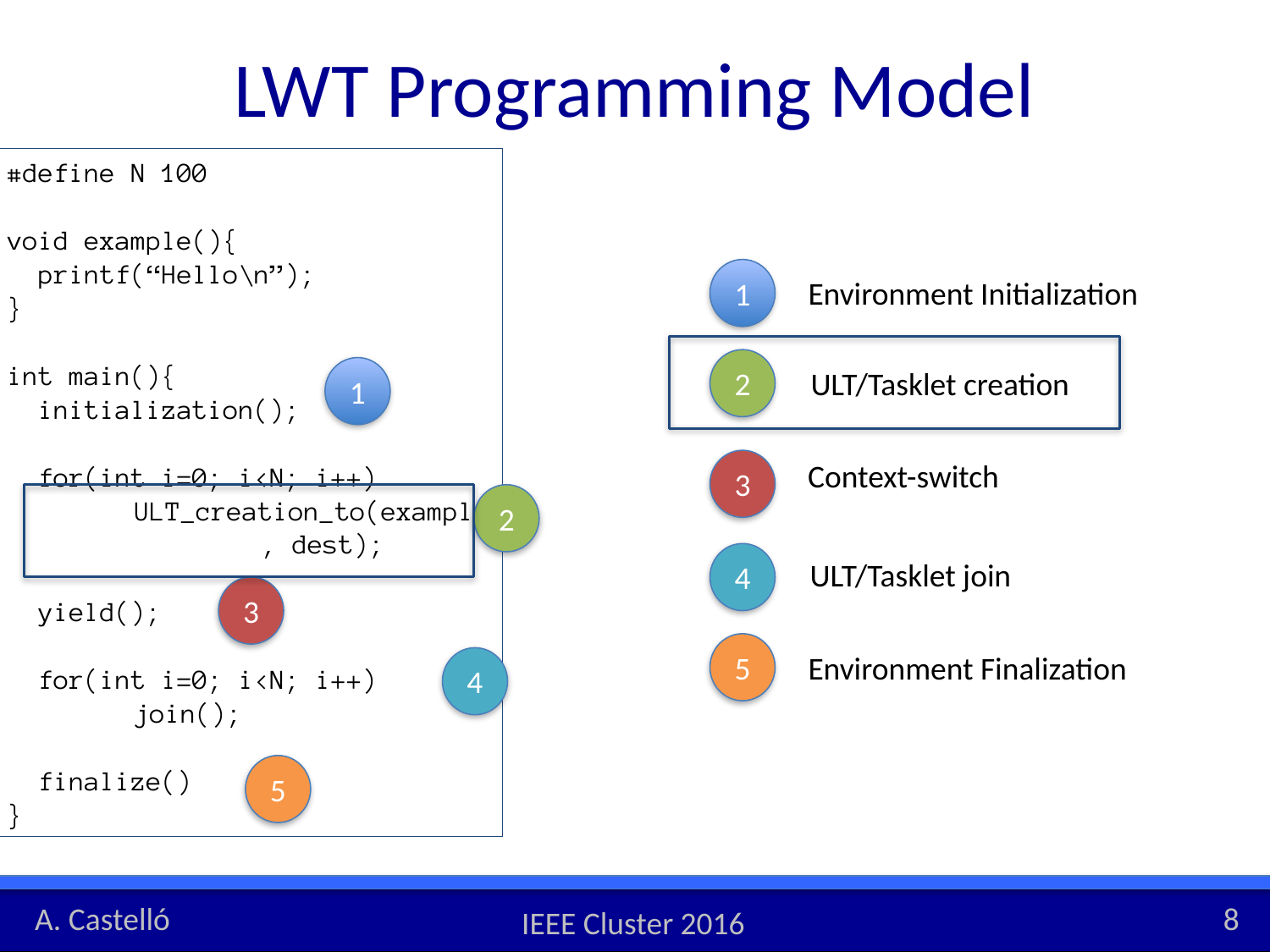

# LWT Programming Model
#define N 100

void example(){
  printf(“Hello\n”);
}

int main(){
  initialization();

  for(int i=0; i<N; i++)
	ULT_creation_to(example
		, dest);

  yield();

  for(int i=0; i<N; i++)
	join();

  finalize()
}
1
Environment Initialization

2
1
ULT/Tasklet creation
3
Context-switch

2
4
ULT/Tasklet join
3
5
Environment Finalization
4
5

A. Castelló
8
IEEE Cluster 2016